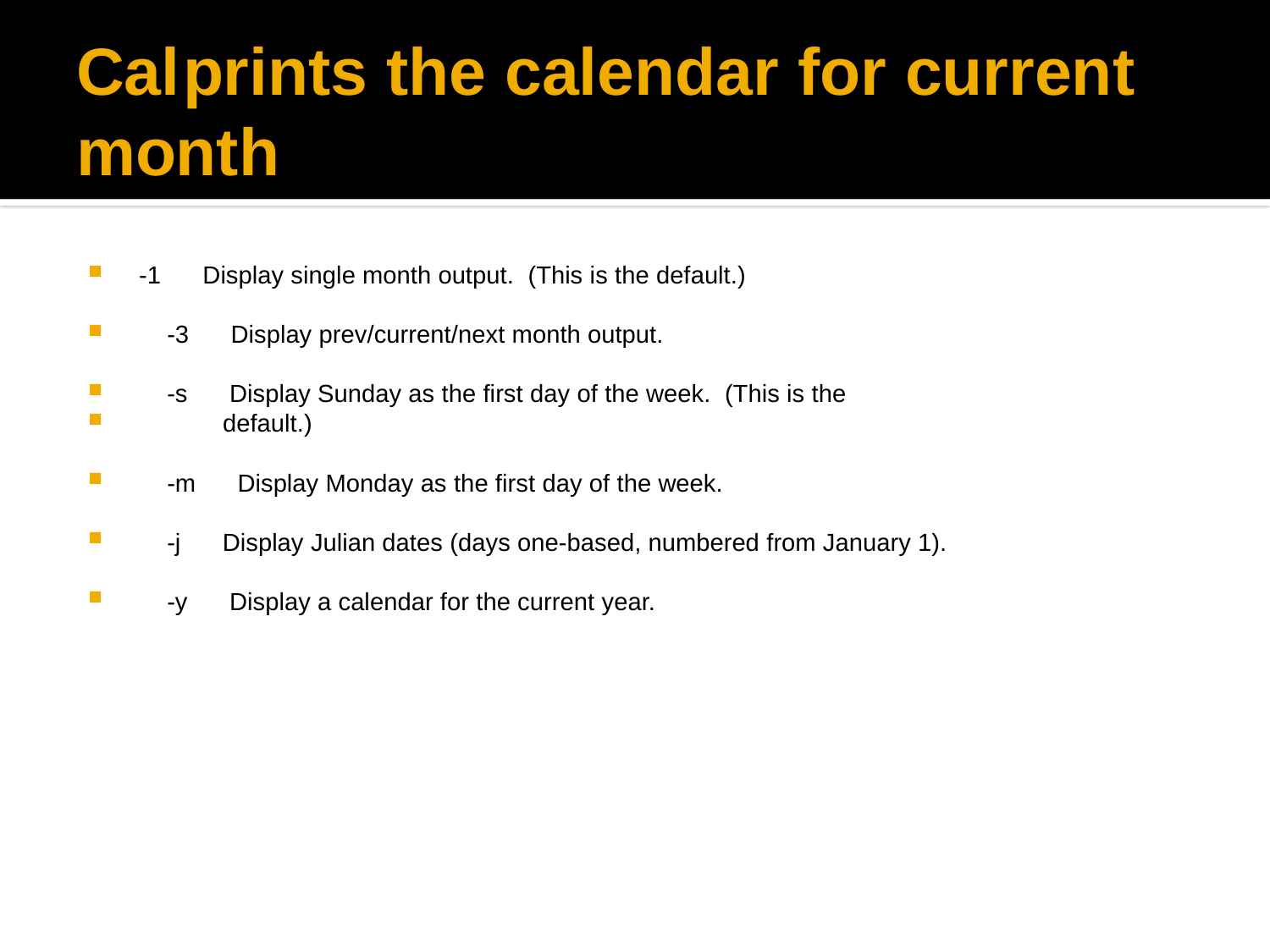

# Cal	prints the calendar for current month
 -1      Display single month output.  (This is the default.)

     -3      Display prev/current/next month output.

     -s      Display Sunday as the first day of the week.  (This is the
             default.)

     -m      Display Monday as the first day of the week.

     -j      Display Julian dates (days one-based, numbered from January 1).

     -y      Display a calendar for the current year.